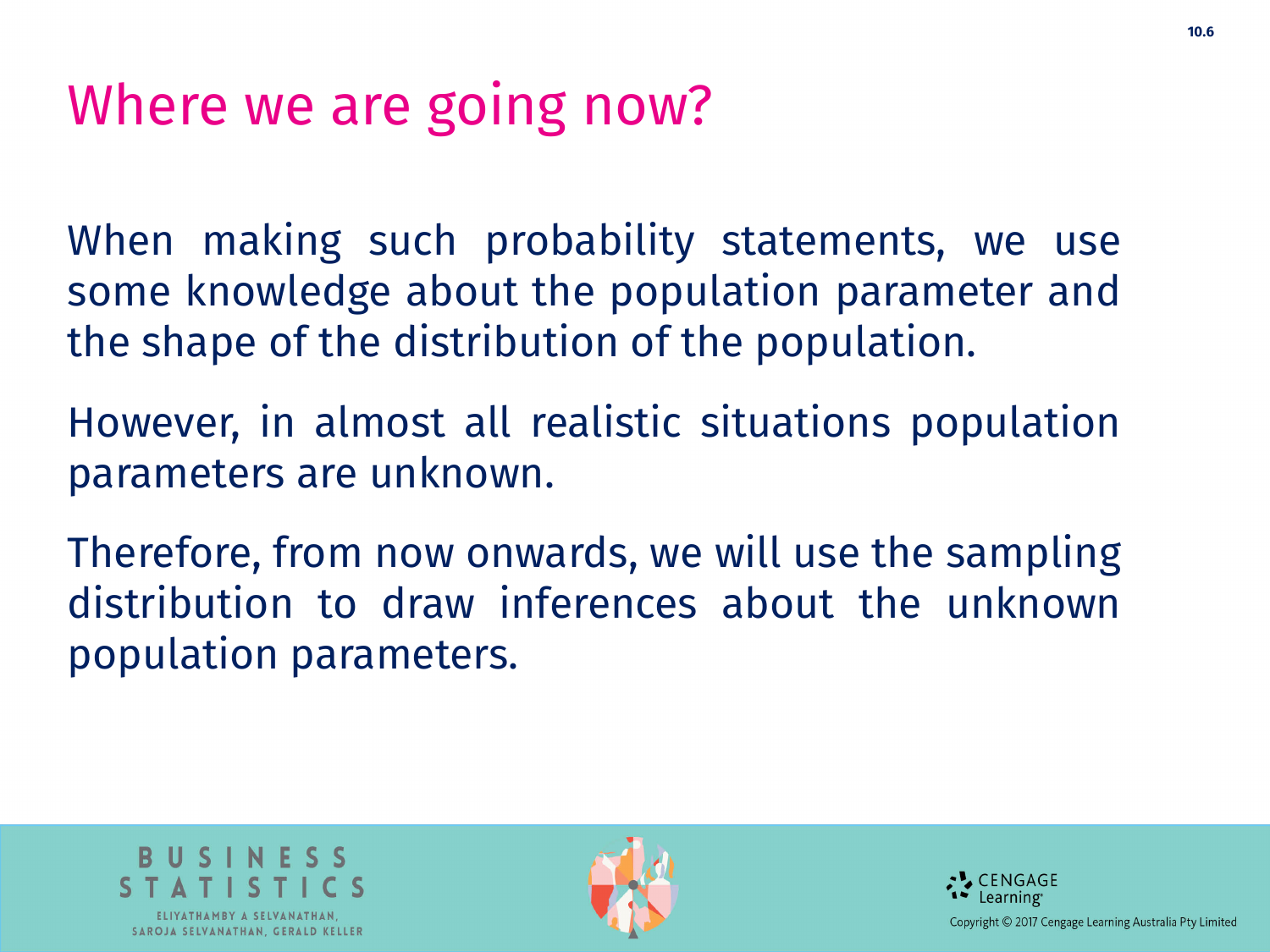

10.6
# Where we are going now?
When making such probability statements, we use some knowledge about the population parameter and the shape of the distribution of the population.
However, in almost all realistic situations population parameters are unknown.
Therefore, from now onwards, we will use the sampling distribution to draw inferences about the unknown population parameters.